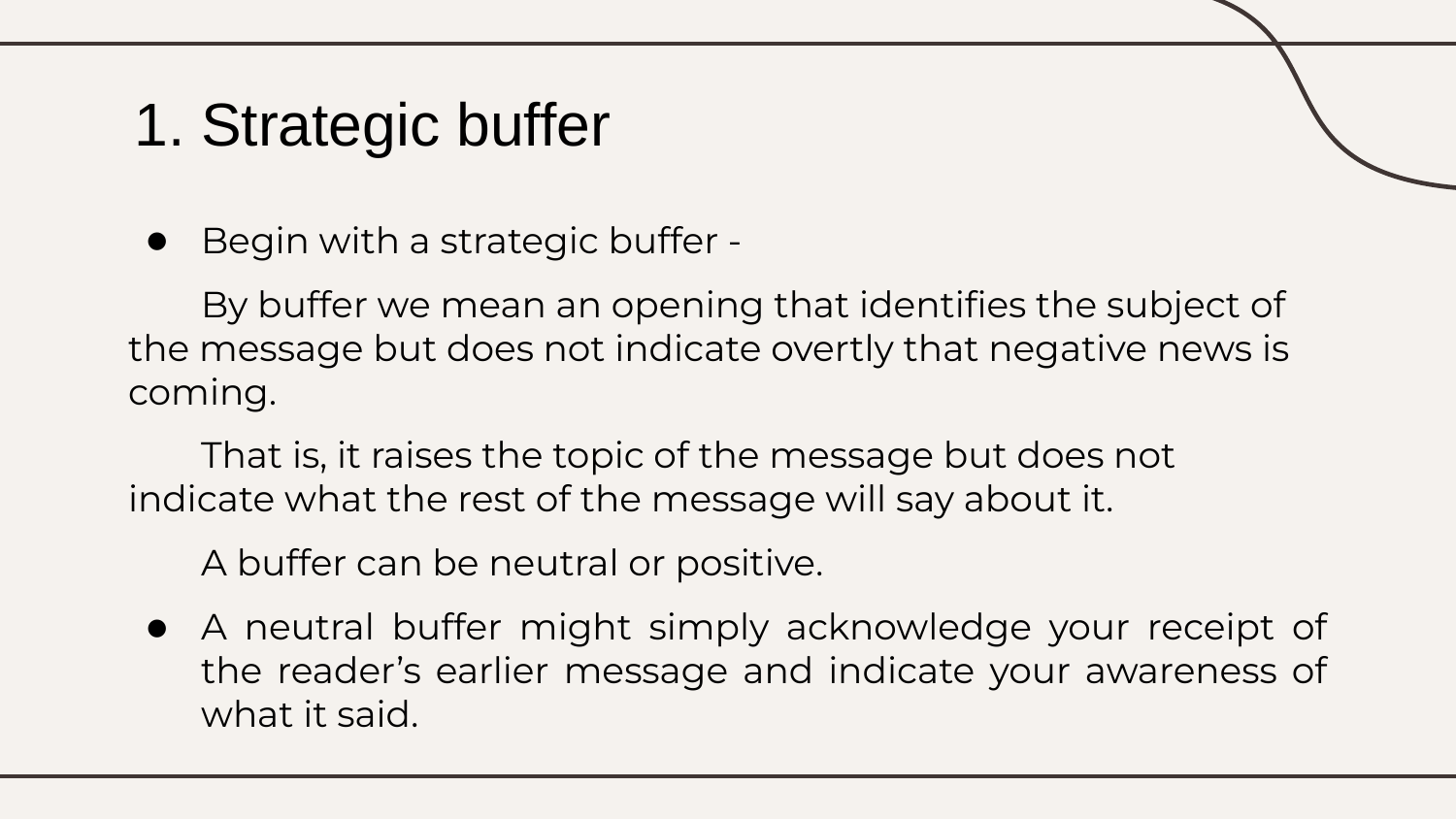

# Strategic buffer
Begin with a strategic buffer -
By buffer we mean an opening that identifies the subject of the message but does not indicate overtly that negative news is coming.
That is, it raises the topic of the message but does not indicate what the rest of the message will say about it.
A buffer can be neutral or positive.
A neutral buffer might simply acknowledge your receipt of the reader’s earlier message and indicate your awareness of what it said.